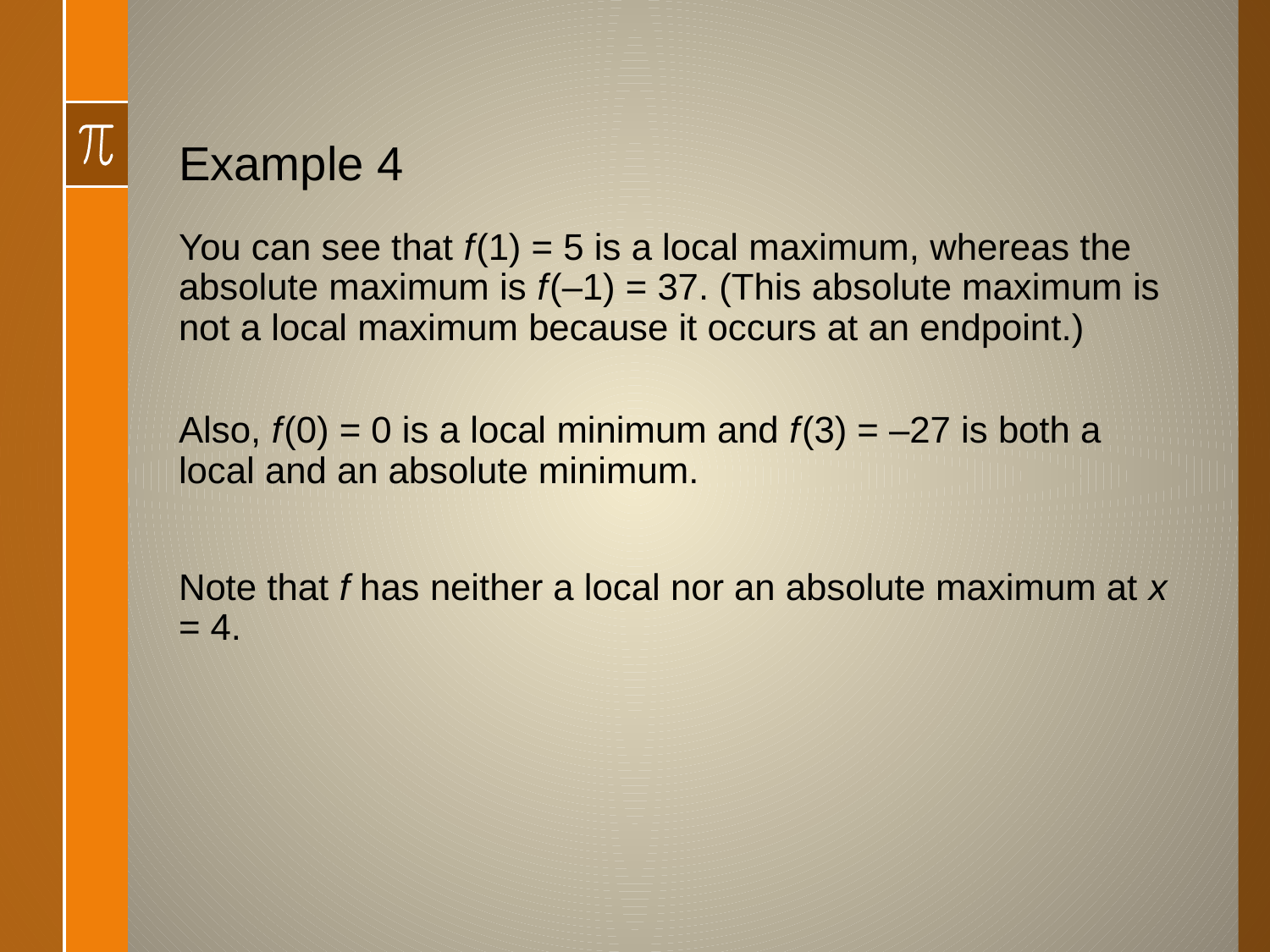

# Example 4
You can see that f (1) = 5 is a local maximum, whereas the
absolute maximum is f (–1) = 37. (This absolute maximum is not a local maximum because it occurs at an endpoint.)
Also, f (0) = 0 is a local minimum and f (3) = –27 is both a local and an absolute minimum.

Note that f has neither a local nor an absolute maximum at x = 4.